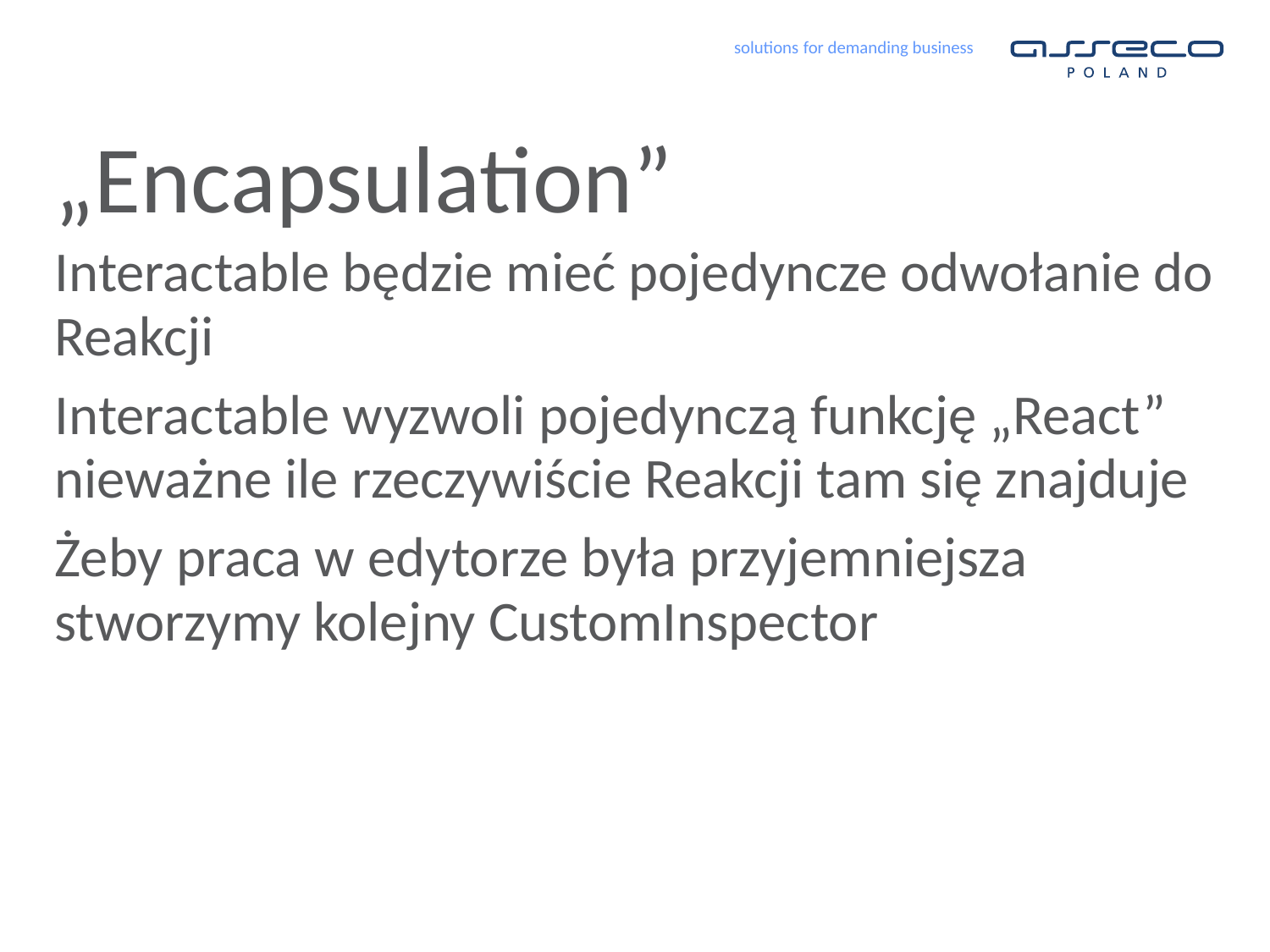

# „Encapsulation”
Interactable będzie mieć pojedyncze odwołanie do Reakcji
Interactable wyzwoli pojedynczą funkcję „React” nieważne ile rzeczywiście Reakcji tam się znajduje
Żeby praca w edytorze była przyjemniejsza stworzymy kolejny CustomInspector